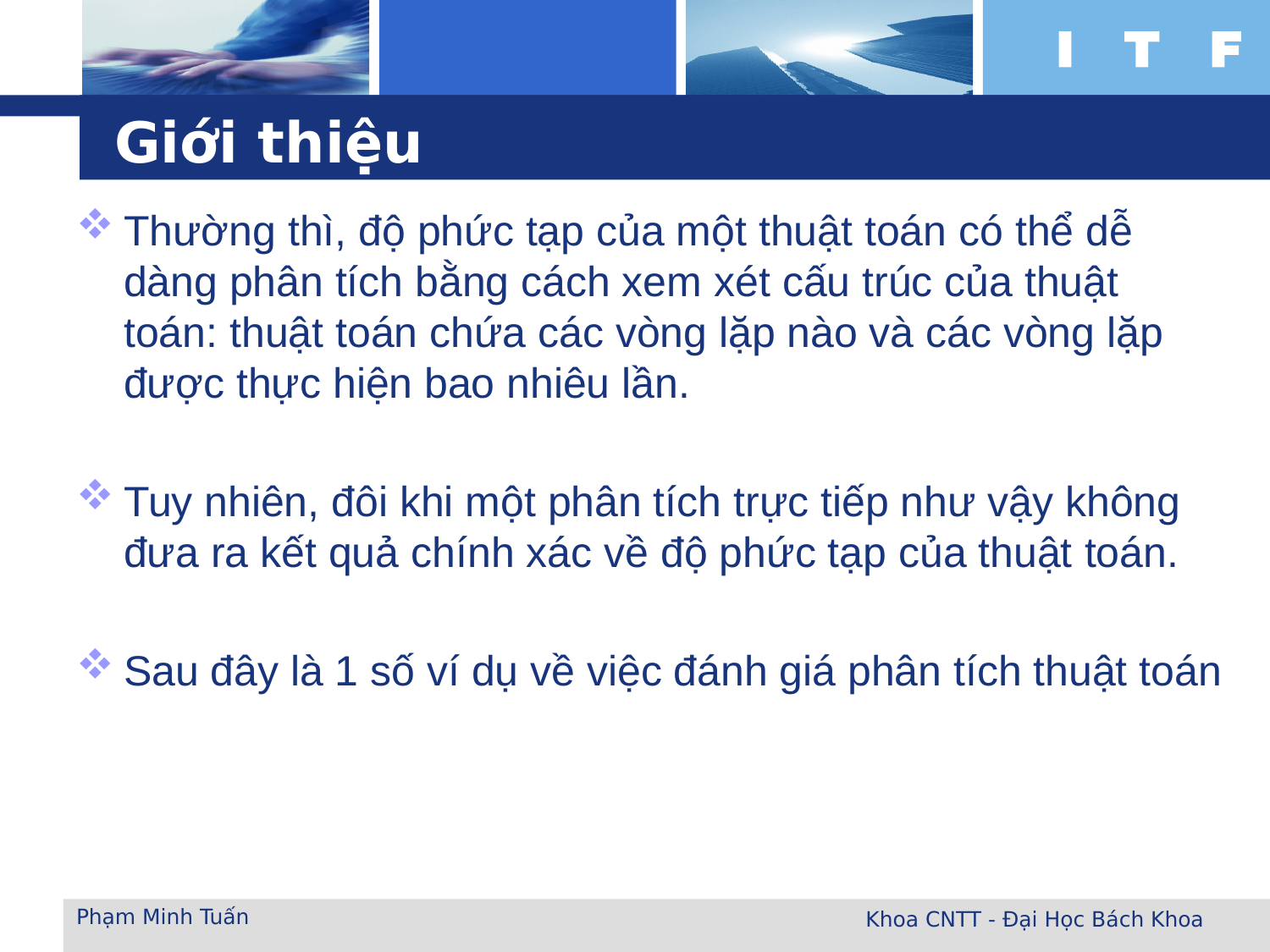

# Giới thiệu
Thường thì, độ phức tạp của một thuật toán có thể dễ dàng phân tích bằng cách xem xét cấu trúc của thuật toán: thuật toán chứa các vòng lặp nào và các vòng lặp được thực hiện bao nhiêu lần.

Tuy nhiên, đôi khi một phân tích trực tiếp như vậy không đưa ra kết quả chính xác về độ phức tạp của thuật toán.

Sau đây là 1 số ví dụ về việc đánh giá phân tích thuật toán
Phạm Minh Tuấn
Khoa CNTT - Đại Học Bách Khoa